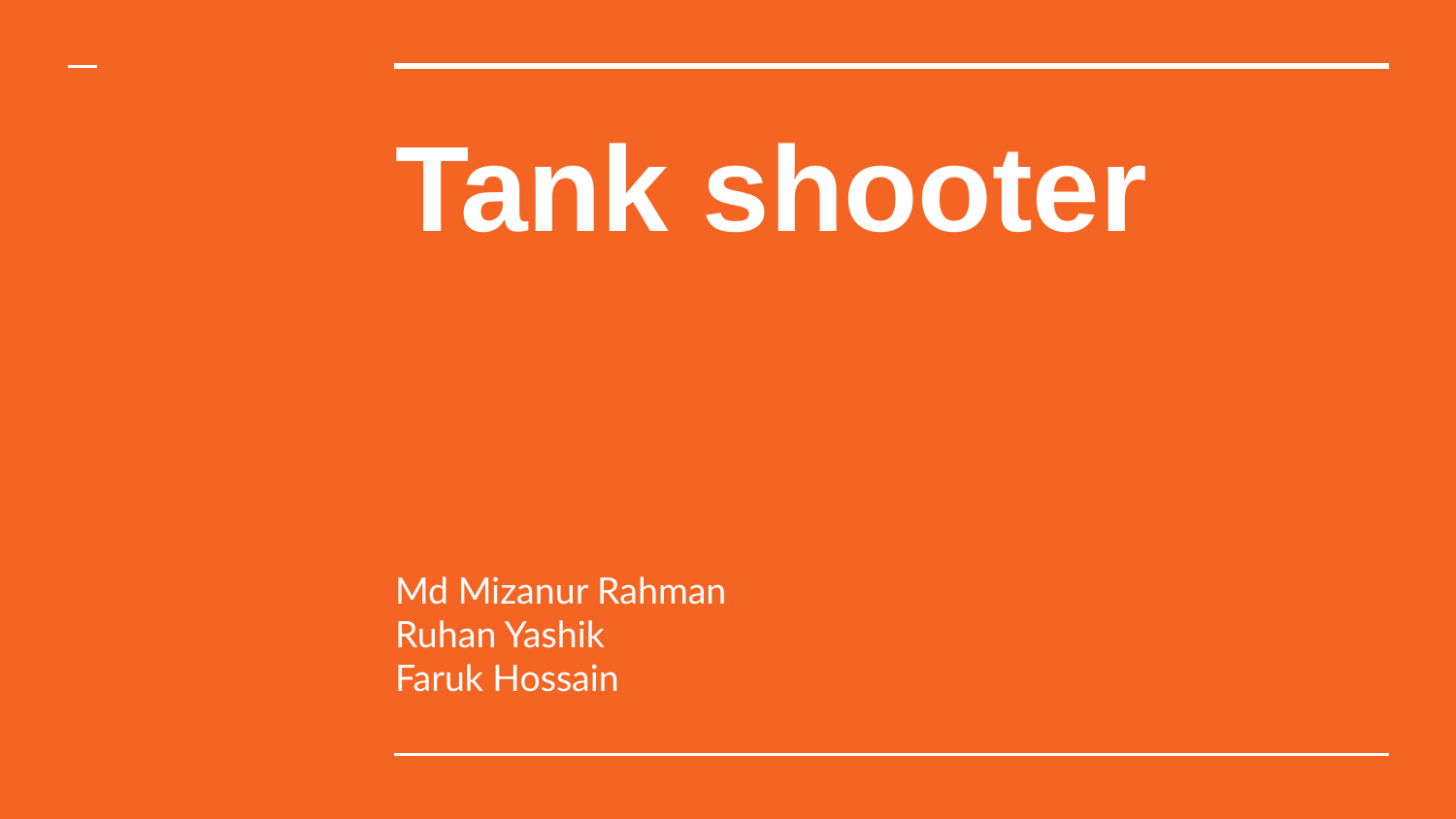

# Tank shooter
Md Mizanur Rahman
Ruhan Yashik
Faruk Hossain